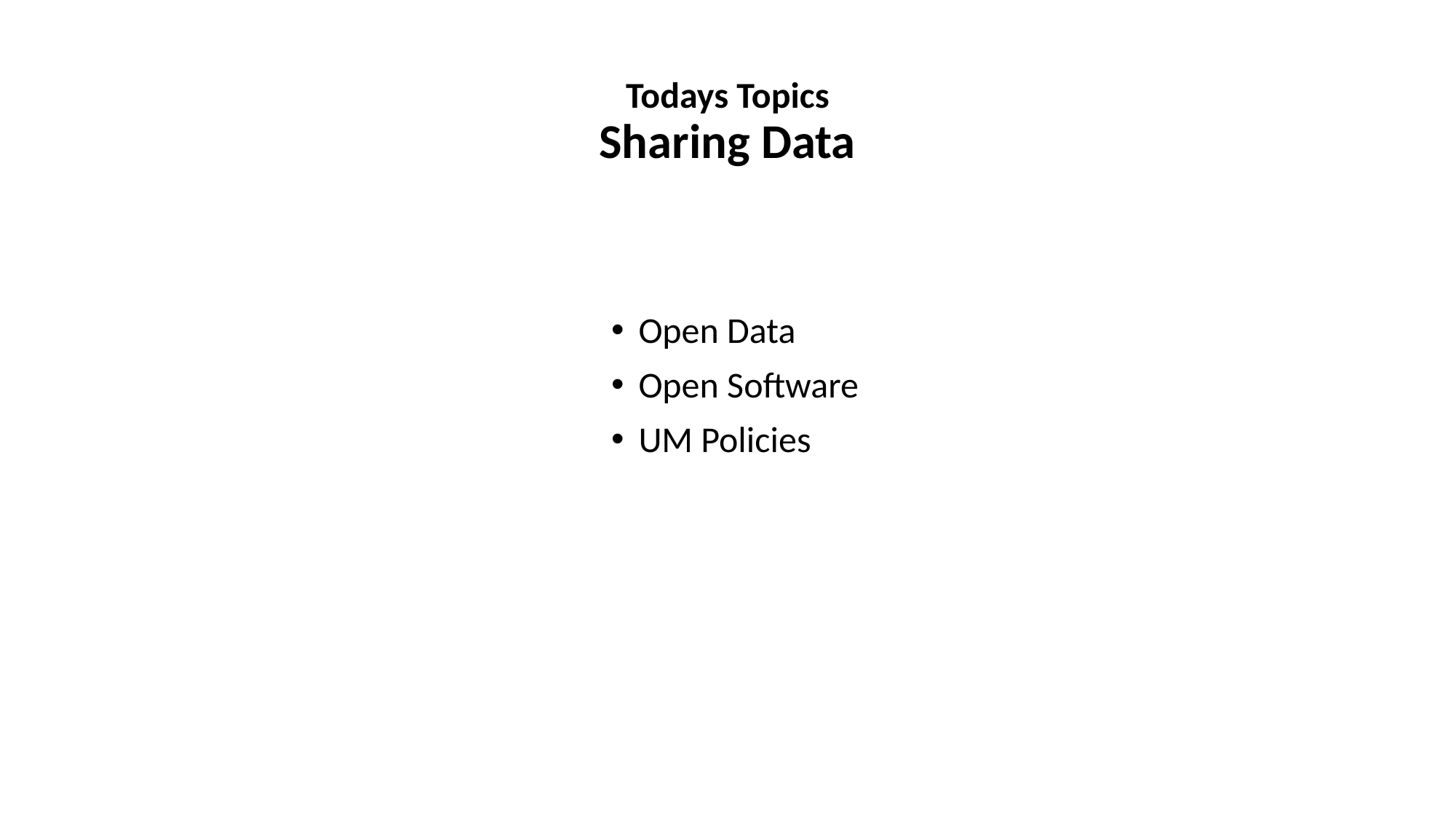

# Todays Topics Sharing Data
Open Data
Open Software
UM Policies